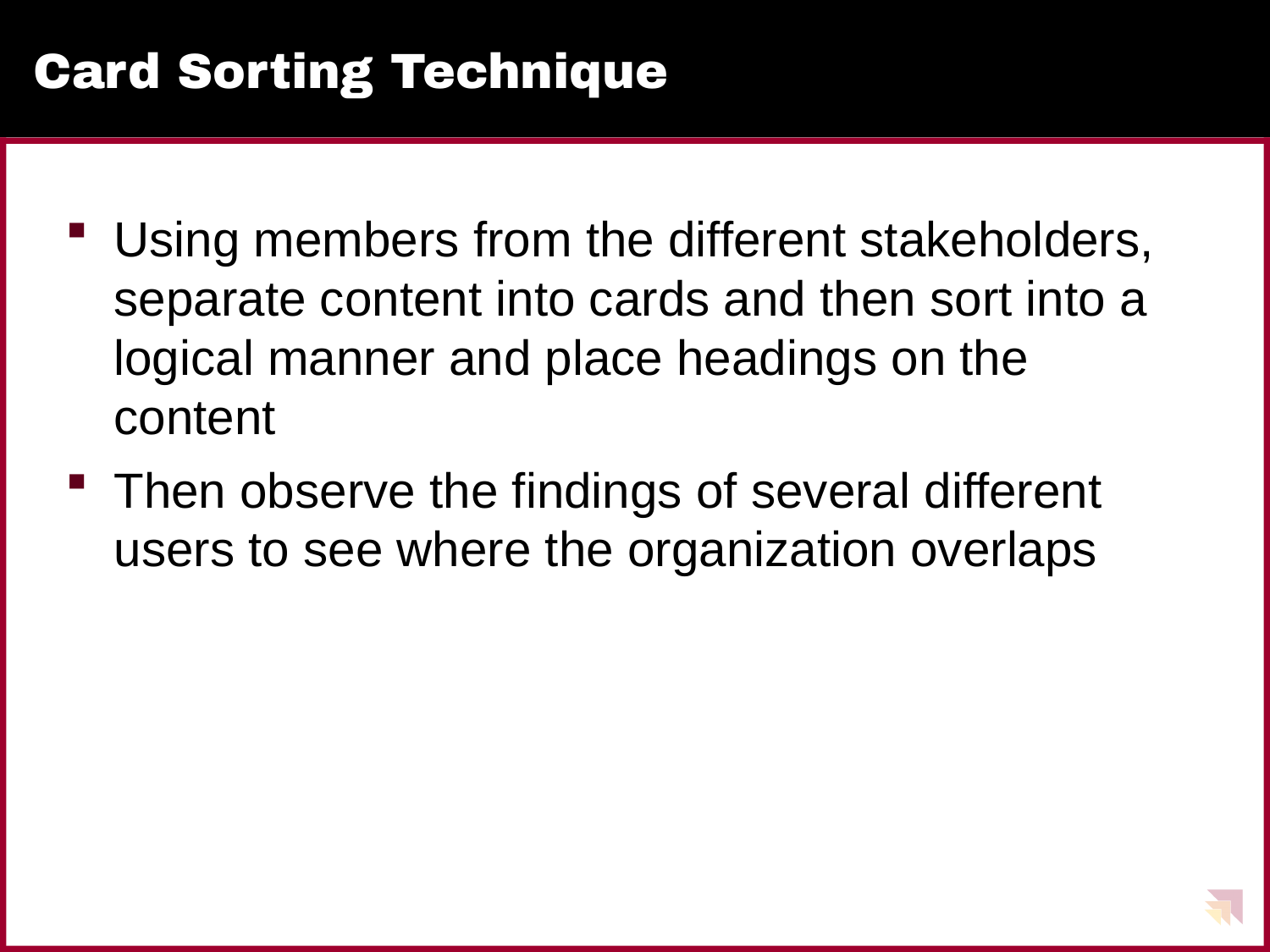

# Card Sorting Technique
Using members from the different stakeholders,  separate content into cards and then sort into a logical manner and place headings on the content
Then observe the findings of several different users to see where the organization overlaps